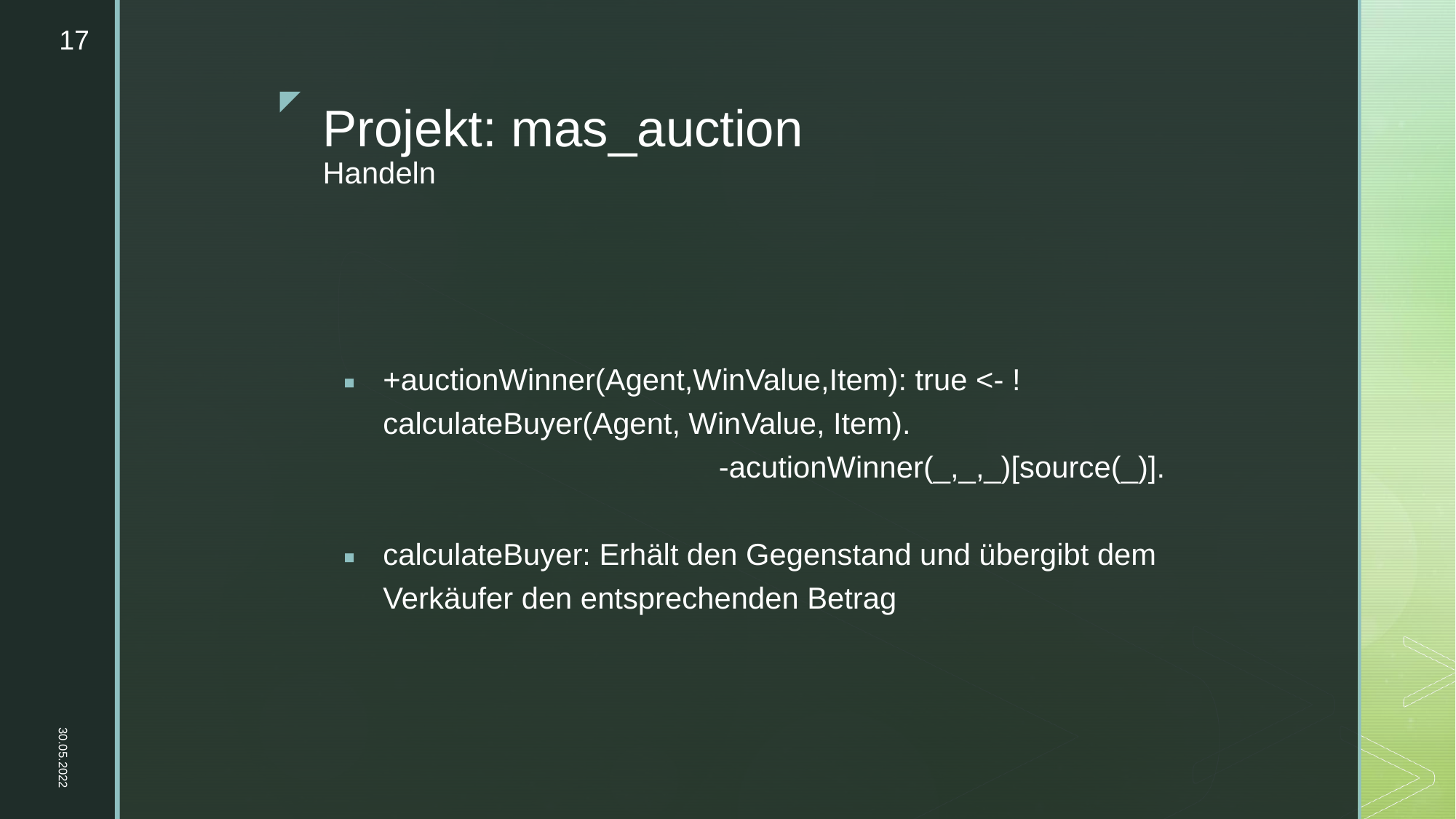

17
# Projekt: mas_auction Handeln
+auctionWinner(Agent,WinValue,Item): true <- !calculateBuyer(Agent, WinValue, Item).						 -acutionWinner(_,_,_)[source(_)].

calculateBuyer: Erhält den Gegenstand und übergibt dem Verkäufer den entsprechenden Betrag
30.05.2022